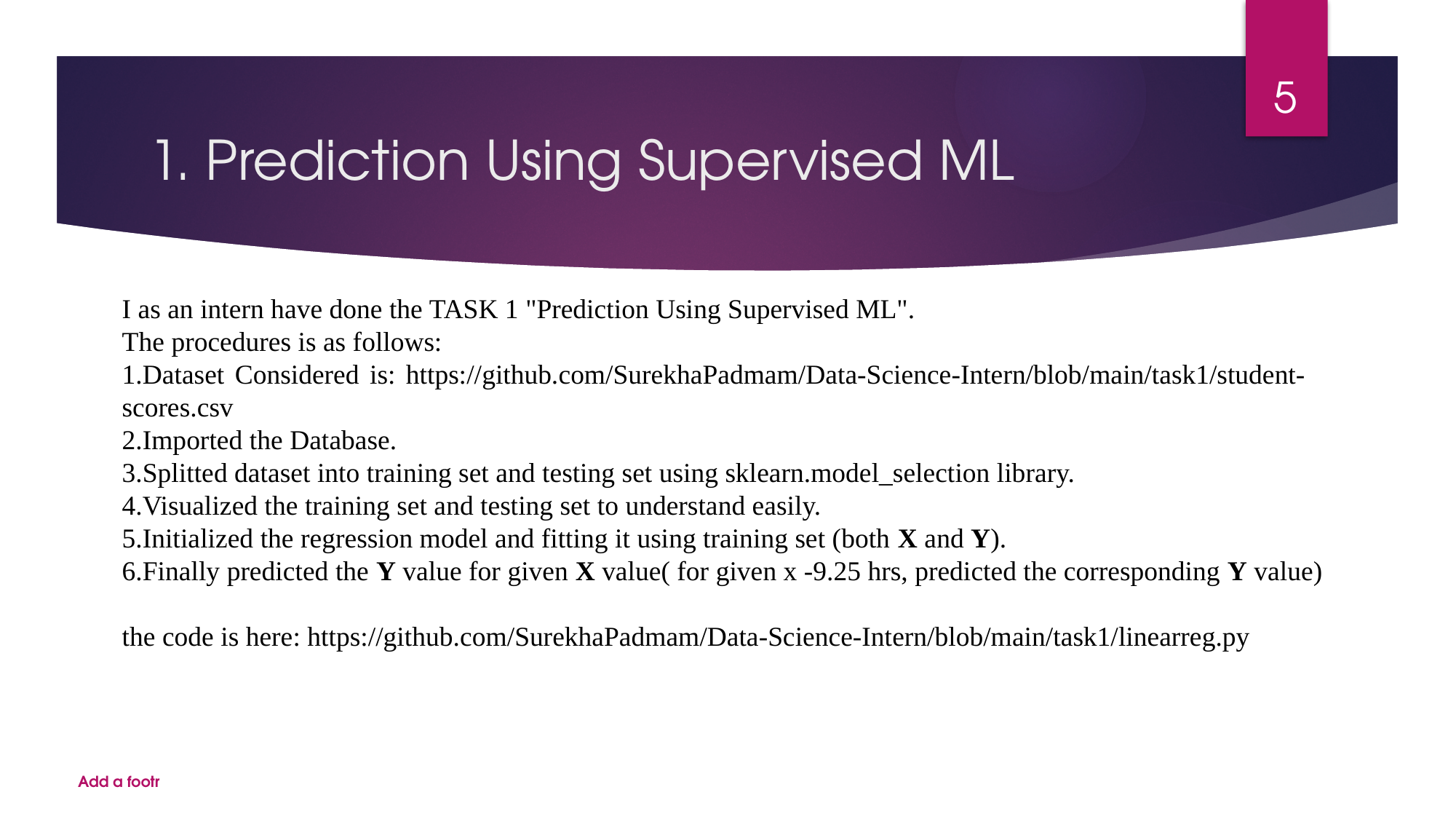

5
# 1. Prediction Using Supervised ML

I as an intern have done the TASK 1 "Prediction Using Supervised ML".
The procedures is as follows:
1.Dataset Considered is: https://github.com/SurekhaPadmam/Data-Science-Intern/blob/main/task1/student-    scores.csv
2.Imported the Database.
3.Splitted dataset into training set and testing set using sklearn.model_selection library.
4.Visualized the training set and testing set to understand easily.
5.Initialized the regression model and fitting it using training set (both X and Y).
6.Finally predicted the Y value for given X value( for given x -9.25 hrs, predicted the corresponding Y value)

the code is here: https://github.com/SurekhaPadmam/Data-Science-Intern/blob/main/task1/linearreg.py
Add a footr